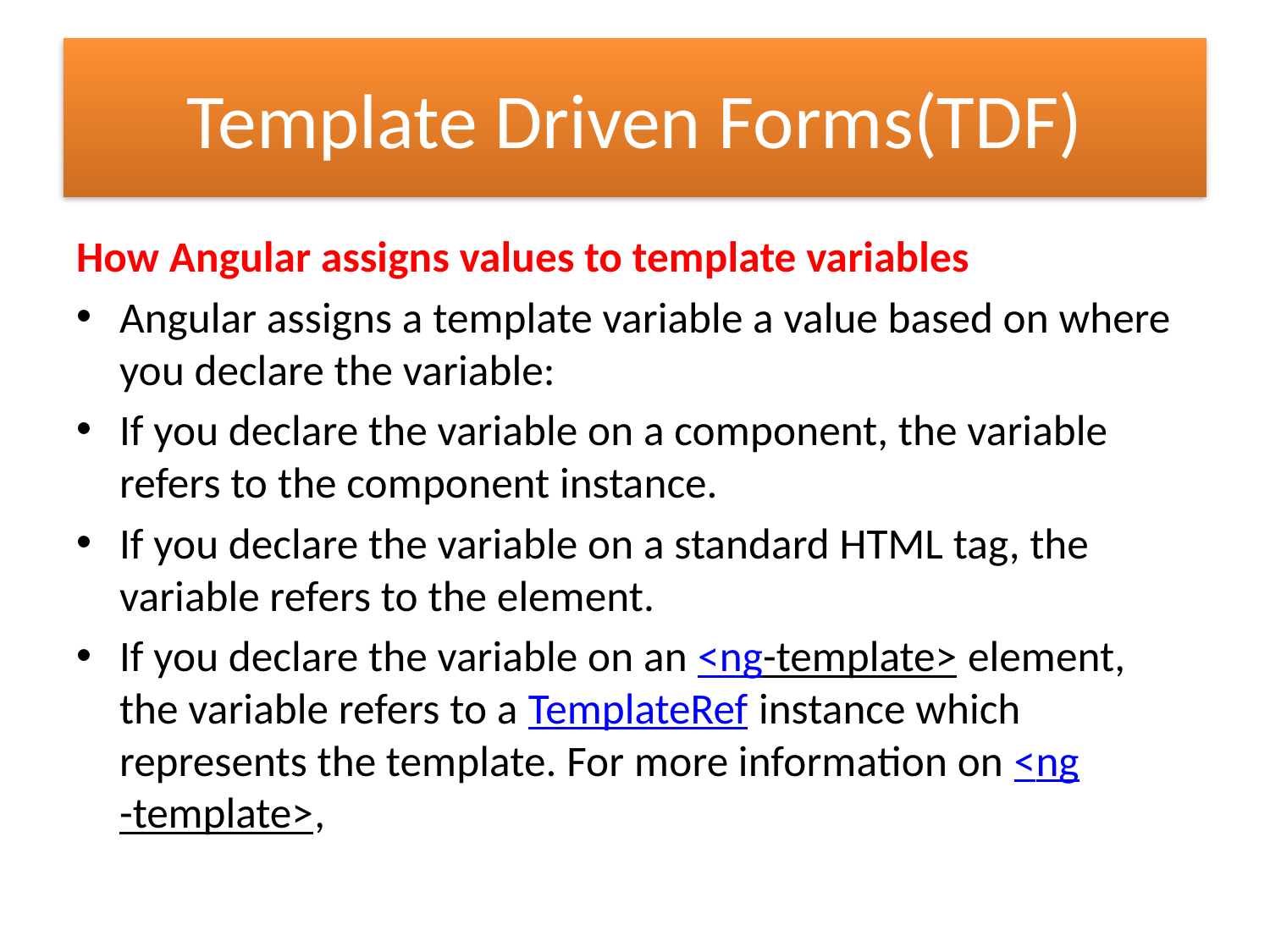

# Template Driven Forms(TDF)
How Angular assigns values to template variables
Angular assigns a template variable a value based on where you declare the variable:
If you declare the variable on a component, the variable refers to the component instance.
If you declare the variable on a standard HTML tag, the variable refers to the element.
If you declare the variable on an <ng-template> element, the variable refers to a TemplateRef instance which represents the template. For more information on <ng-template>,